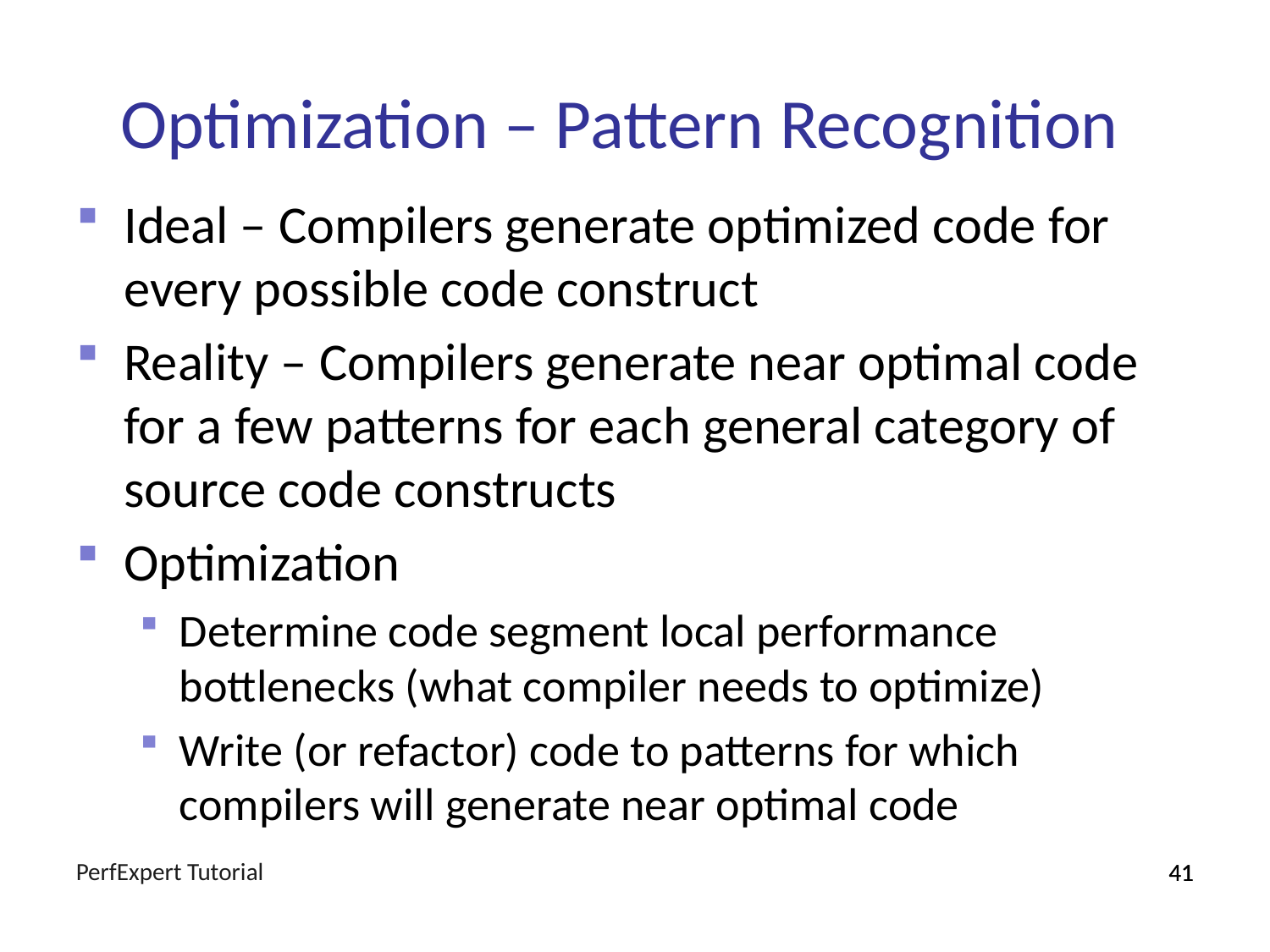

# Optimization – Pattern Recognition
Ideal – Compilers generate optimized code for every possible code construct
Reality – Compilers generate near optimal code for a few patterns for each general category of source code constructs
Optimization
Determine code segment local performance bottlenecks (what compiler needs to optimize)
Write (or refactor) code to patterns for which compilers will generate near optimal code
PerfExpert Tutorial
41
41